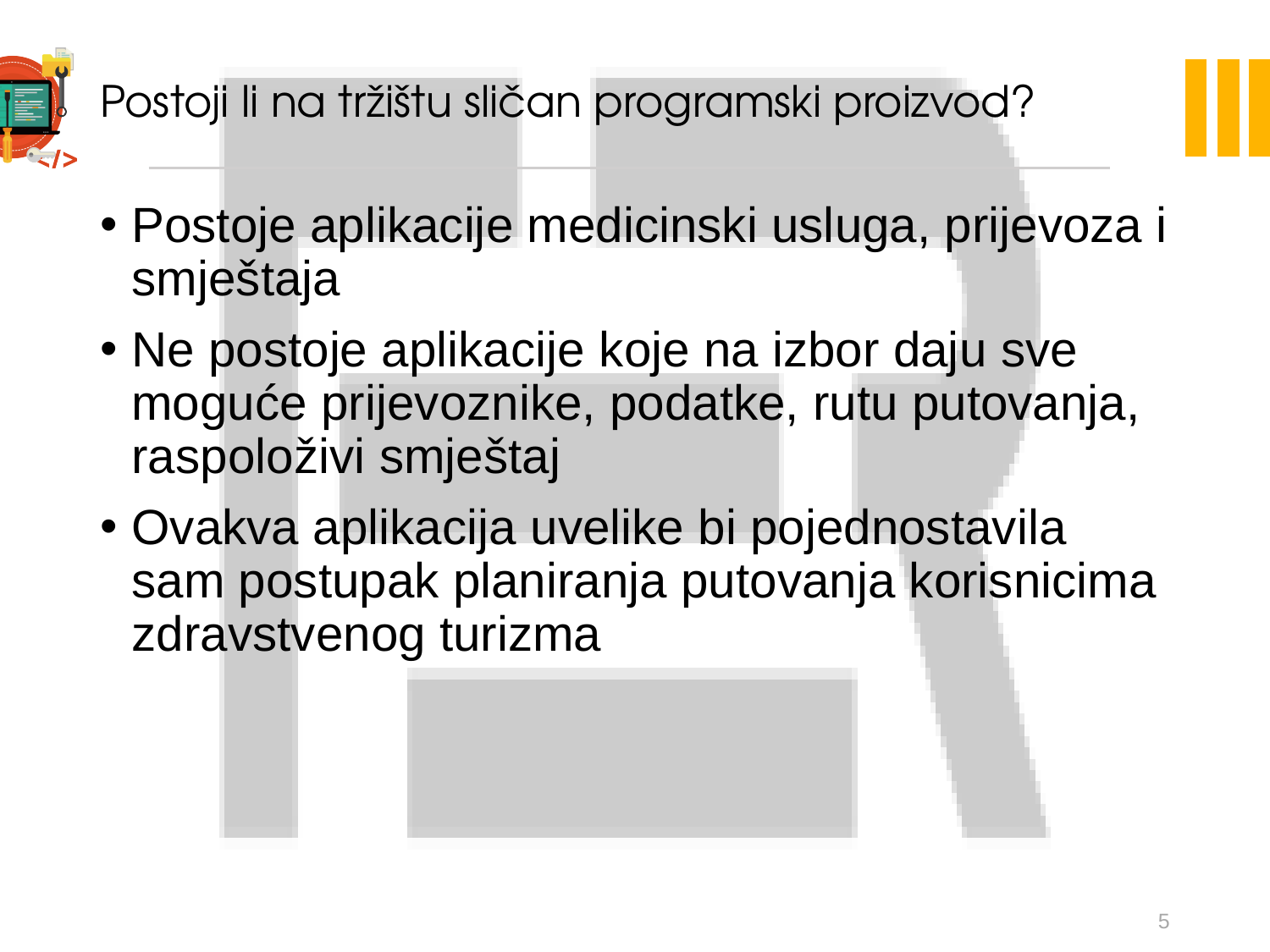

# Postoji li na tržištu sličan programski proizvod?
Postoje aplikacije medicinski usluga, prijevoza i smještaja
Ne postoje aplikacije koje na izbor daju sve moguće prijevoznike, podatke, rutu putovanja, raspoloživi smještaj
Ovakva aplikacija uvelike bi pojednostavila sam postupak planiranja putovanja korisnicima zdravstvenog turizma
5